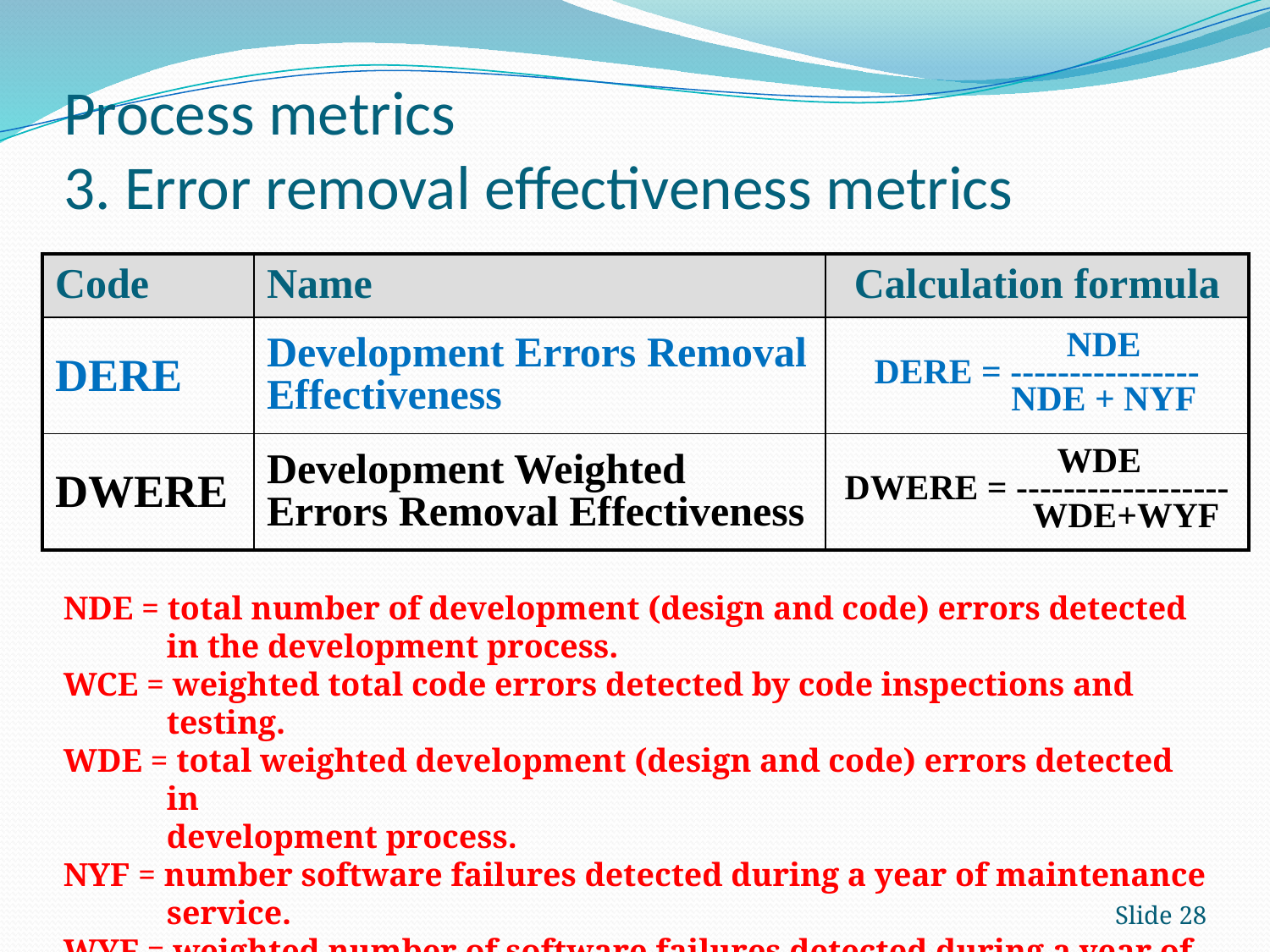

# Process metrics 3. Error removal effectiveness metrics
| Code | Name | Calculation formula |
| --- | --- | --- |
| DERE | Development Errors Removal Effectiveness | NDE DERE = ---------------- NDE + NYF |
| DWERE | Development Weighted Errors Removal Effectiveness | WDE DWERE = ------------------ WDE+WYF |
NDE = total number of development (design and code) errors detected in the development process.
WCE = weighted total code errors detected by code inspections and testing.
WDE = total weighted development (design and code) errors detected in
development process.
NYF = number software failures detected during a year of maintenance service.
WYF = weighted number of software failures detected during a year of maintenance service.
Slide 28